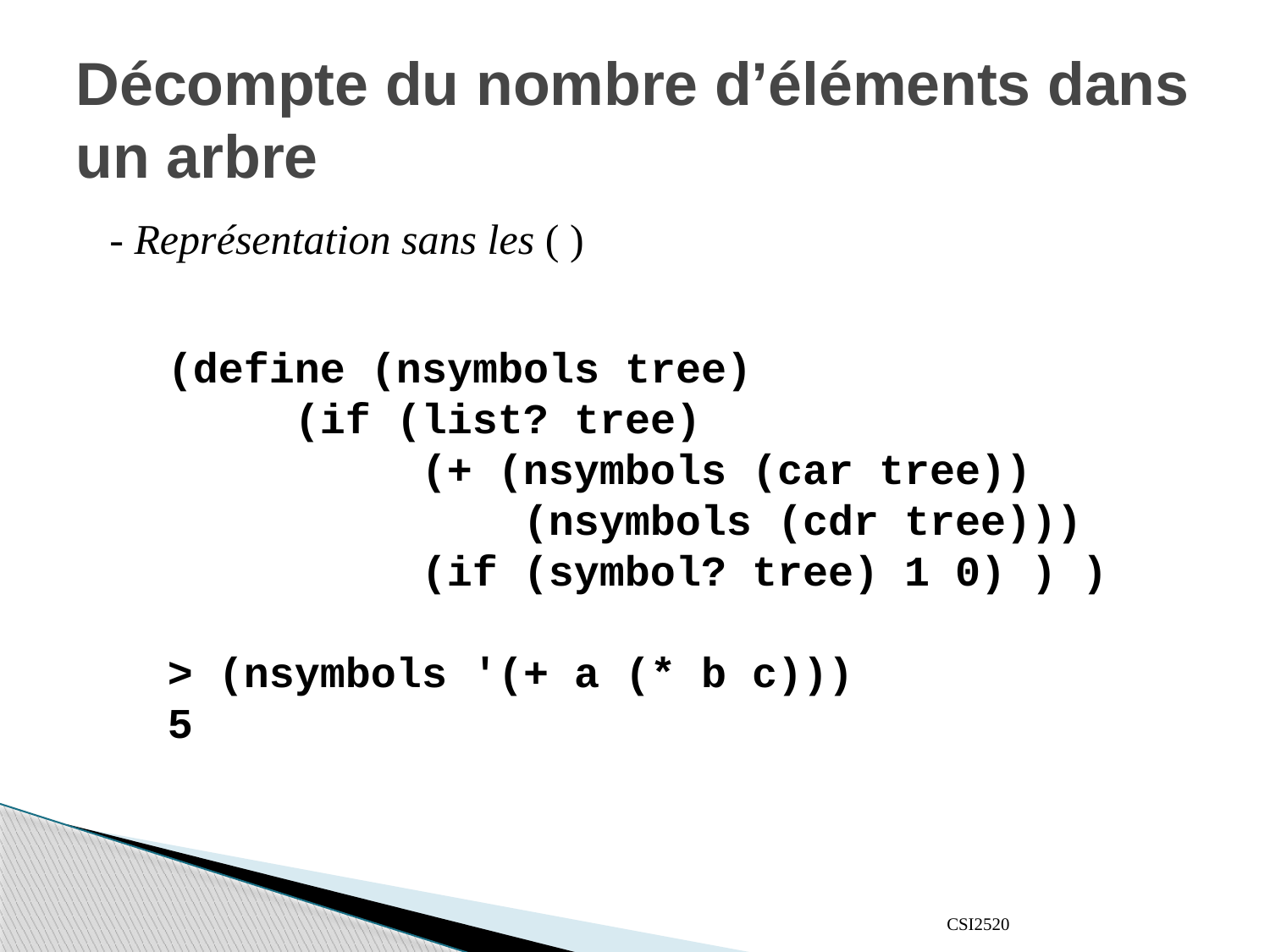

# Décompte du nombre d’éléments dans un arbre
- Représentation sans les ( )
(define (nsymbols tree)
	(if (list? tree)
		(+ (nsymbols (car tree))
		    (nsymbols (cdr tree)))
		(if (symbol? tree) 1 0) ) )

> (nsymbols '(+ a (* b c)))
5

CSI2520